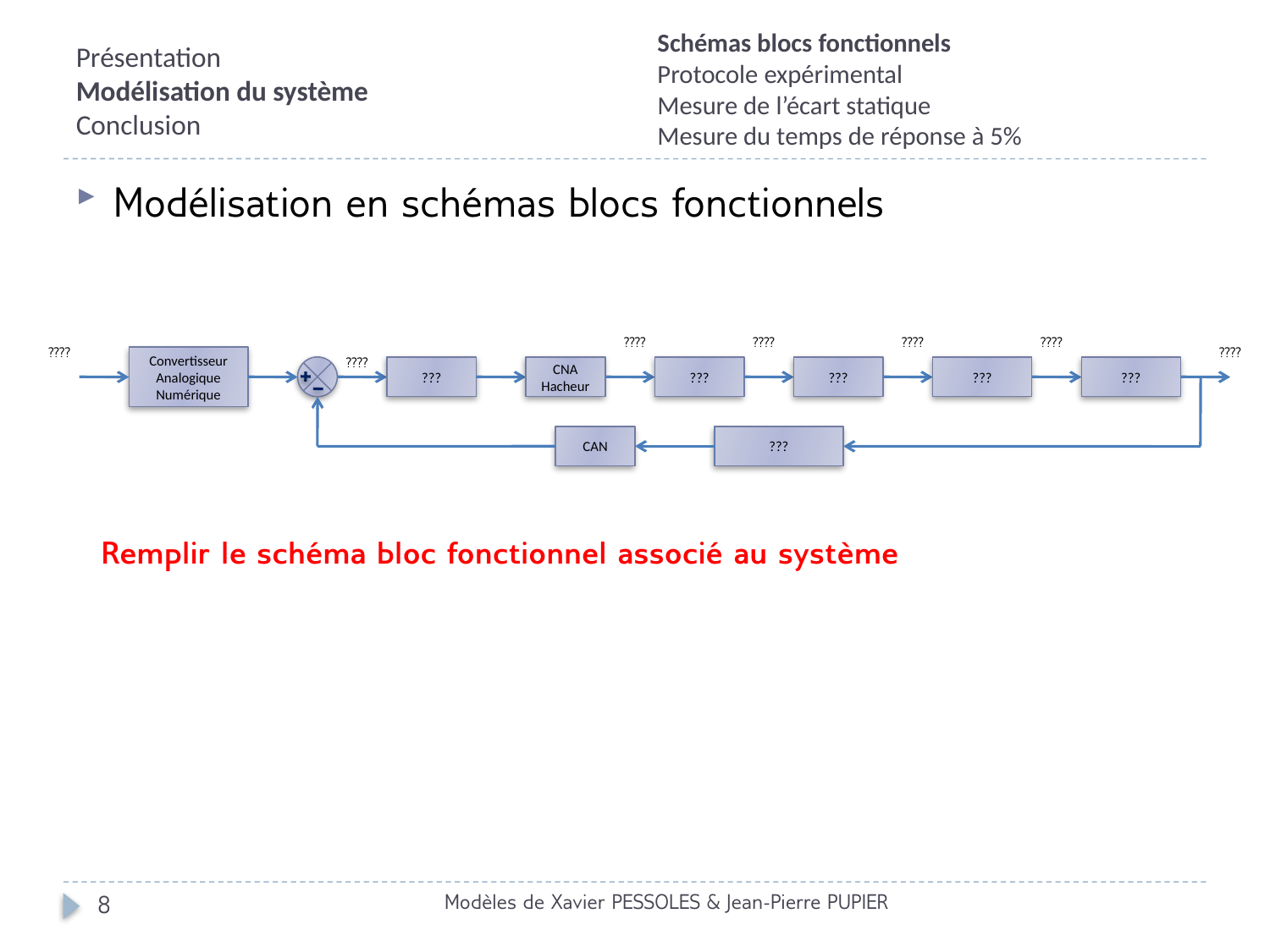

Schémas blocs fonctionnels
Protocole expérimental
Mesure de l’écart statique
Mesure du temps de réponse à 5%
# Présentation Modélisation du système Conclusion
Modélisation en schémas blocs fonctionnels

????
????
????
????
????
????
????
Convertisseur Analogique Numérique

???
CNA
Hacheur
???
???
???
???
CAN
???
Remplir le schéma bloc fonctionnel associé au système
Modèles de Xavier PESSOLES & Jean-Pierre PUPIER
8